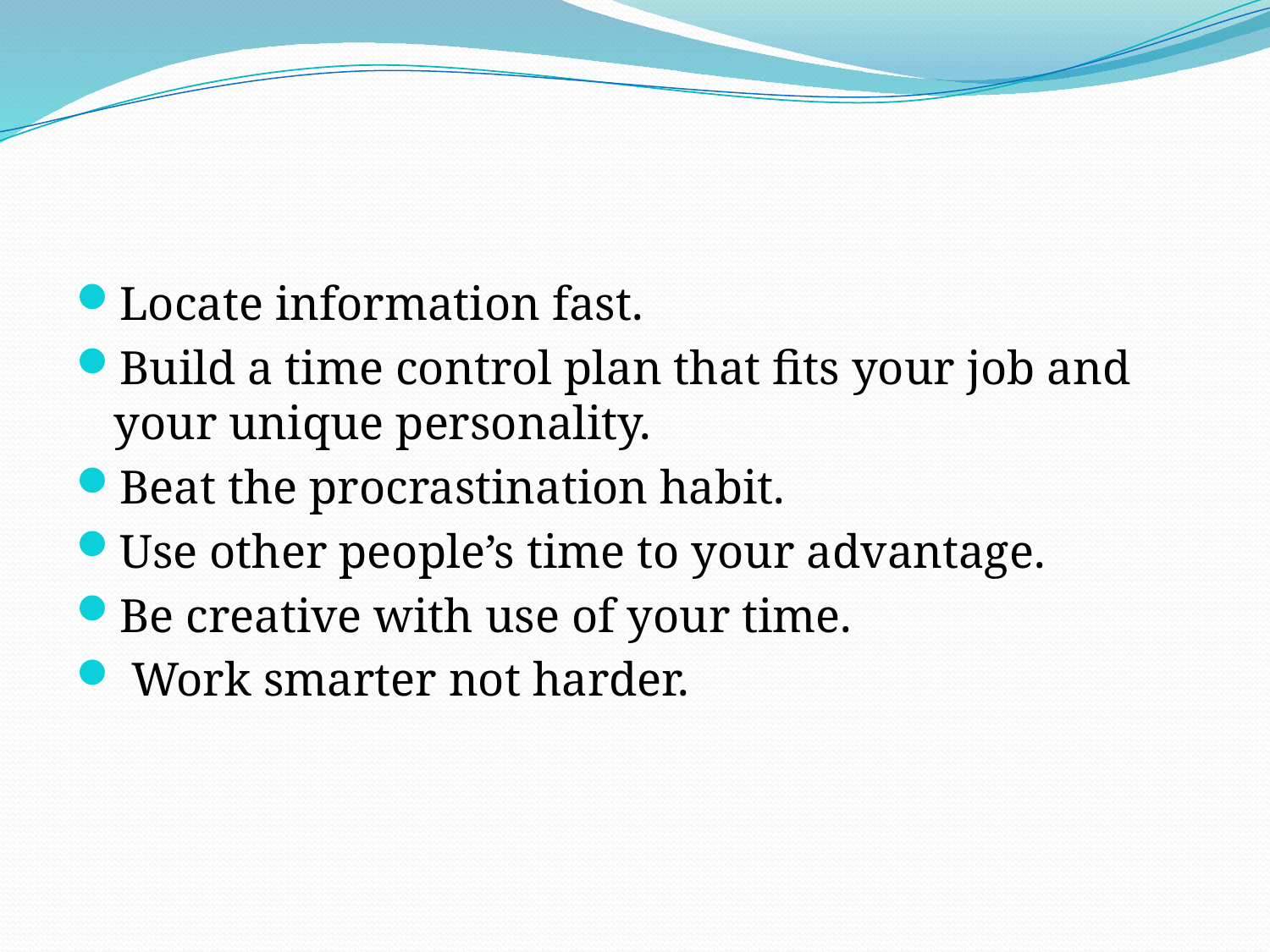

#
Locate information fast.
Build a time control plan that fits your job and your unique personality.
Beat the procrastination habit.
Use other people’s time to your advantage.
Be creative with use of your time.
 Work smarter not harder.